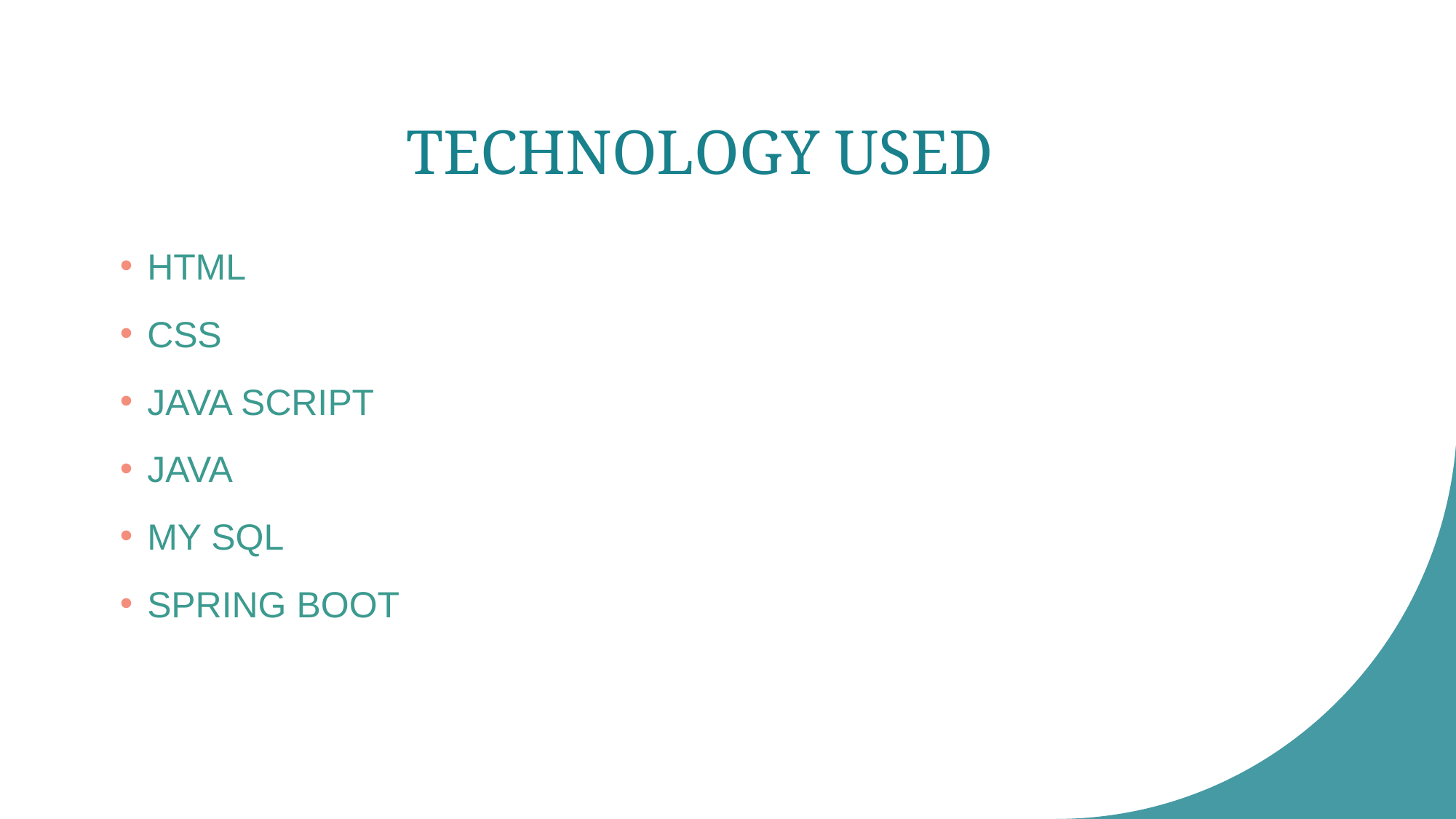

TECHNOLOGY USED
HTML
CSS
JAVA SCRIPT
JAVA
MY SQL
SPRING BOOT